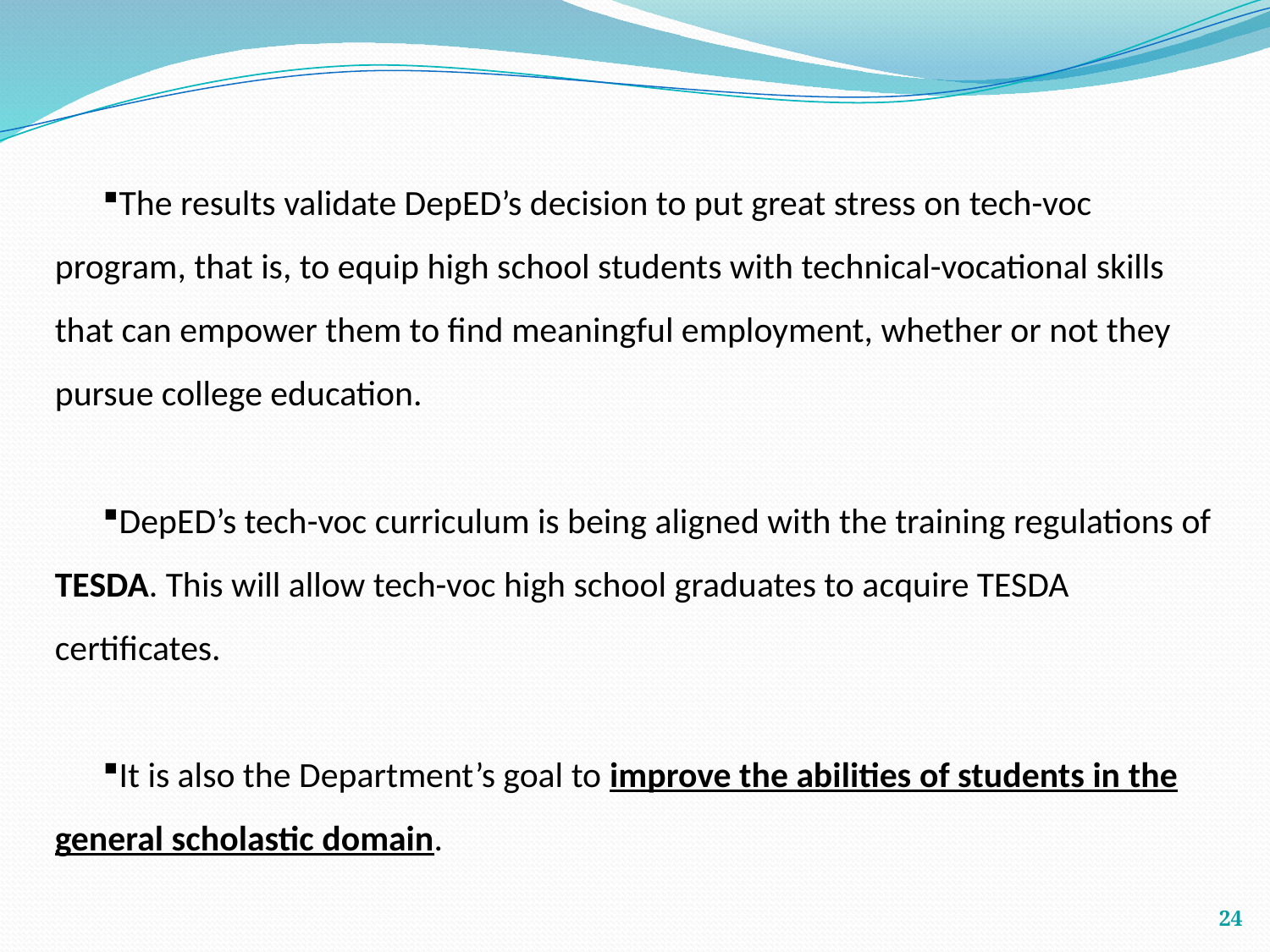

The results validate DepED’s decision to put great stress on tech-voc program, that is, to equip high school students with technical-vocational skills that can empower them to find meaningful employment, whether or not they pursue college education.

DepED’s tech-voc curriculum is being aligned with the training regulations of TESDA. This will allow tech-voc high school graduates to acquire TESDA certificates.

It is also the Department’s goal to improve the abilities of students in the general scholastic domain.

24